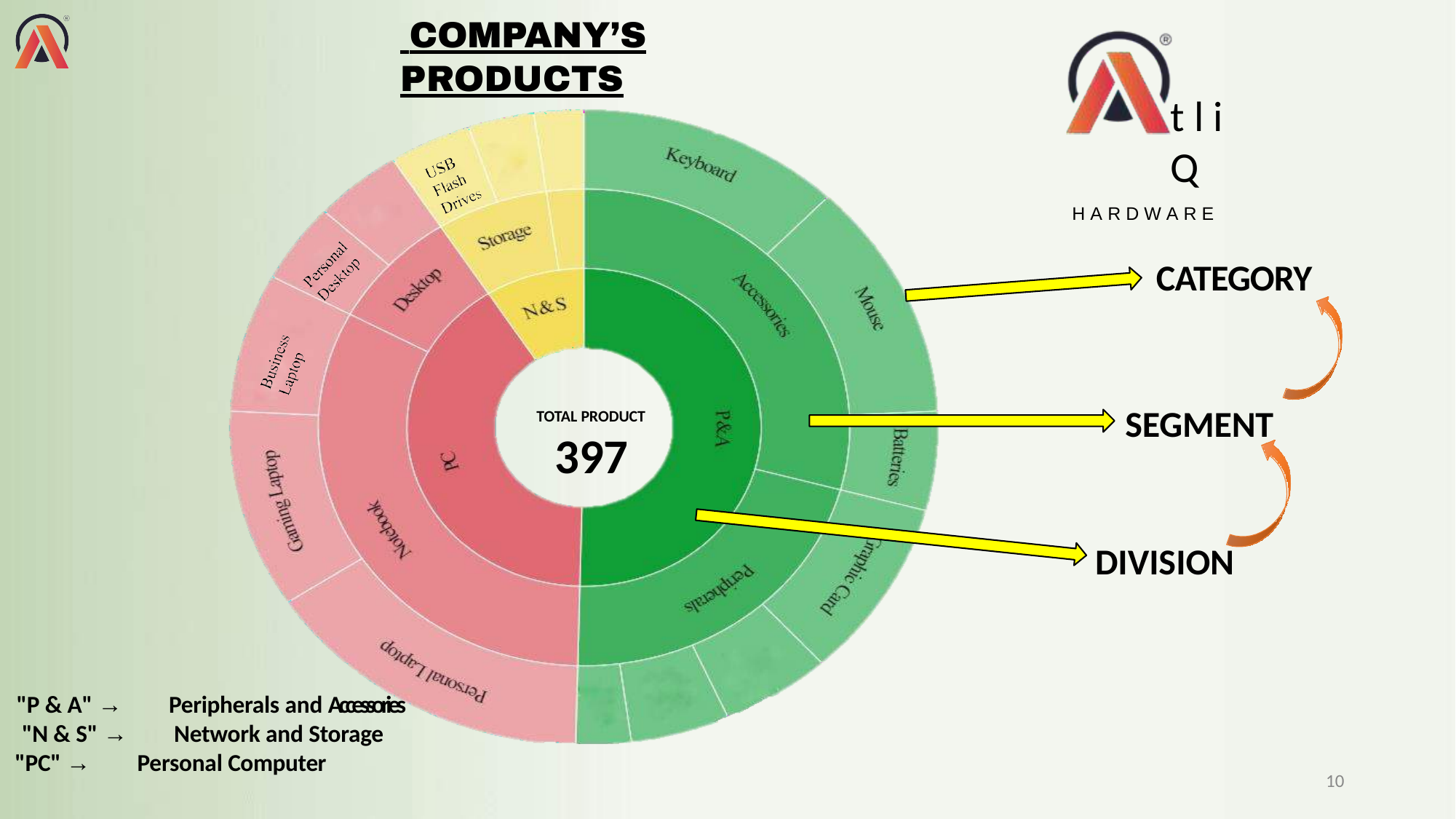

COMPANY’S PRODUCTS

# t l i Q
H A R D W A R E

CATEGORY

SEGMENT
TOTAL PRODUCT
397

DIVISION
"P & A" → Peripherals and Accessories  "N & S" → Network and Storage
"PC" → Personal Computer
10